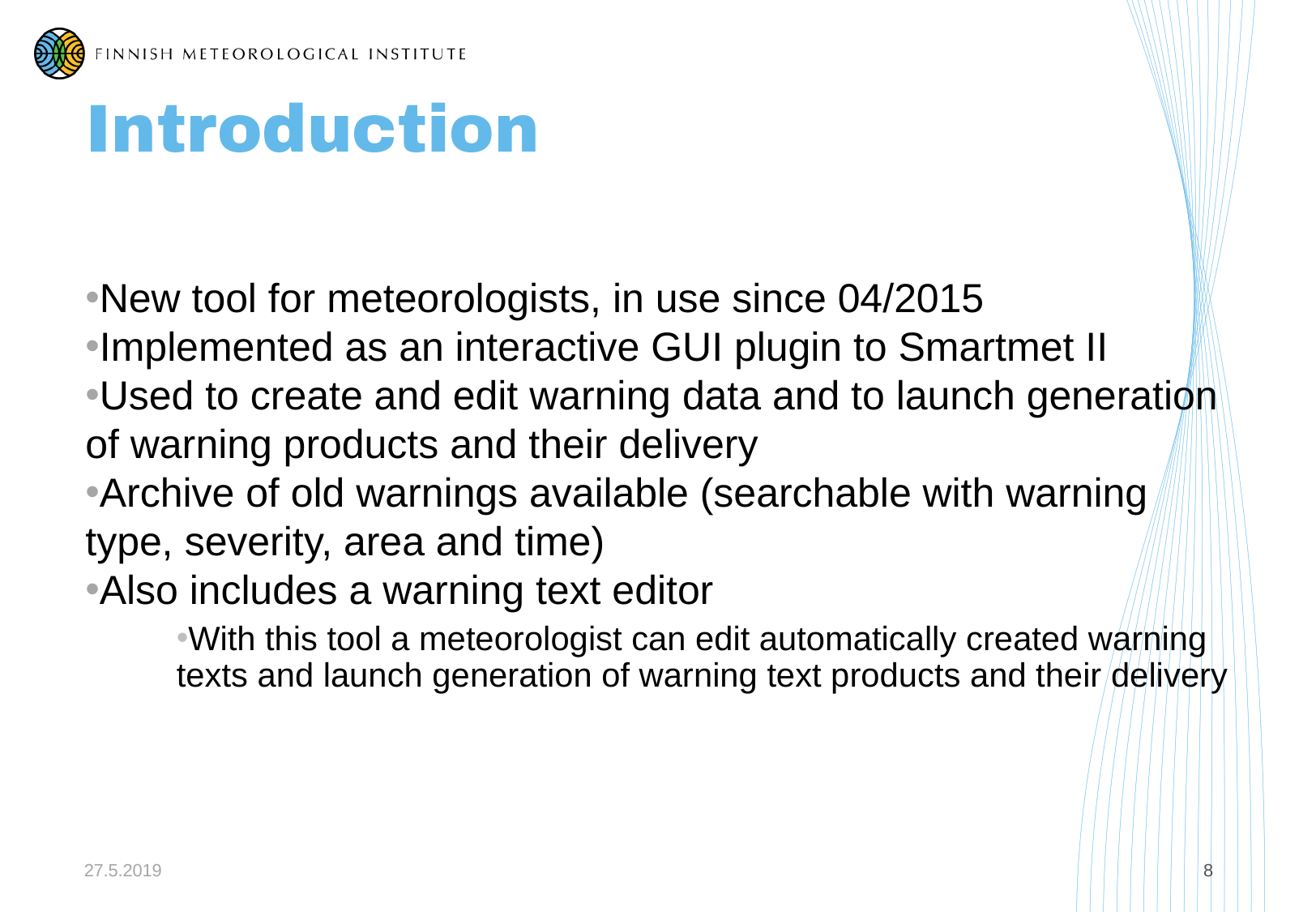

# Introduction
New tool for meteorologists, in use since 04/2015
Implemented as an interactive GUI plugin to Smartmet II
Used to create and edit warning data and to launch generation of warning products and their delivery
Archive of old warnings available (searchable with warning type, severity, area and time)
Also includes a warning text editor
With this tool a meteorologist can edit automatically created warning texts and launch generation of warning text products and their delivery
27.5.2019

8